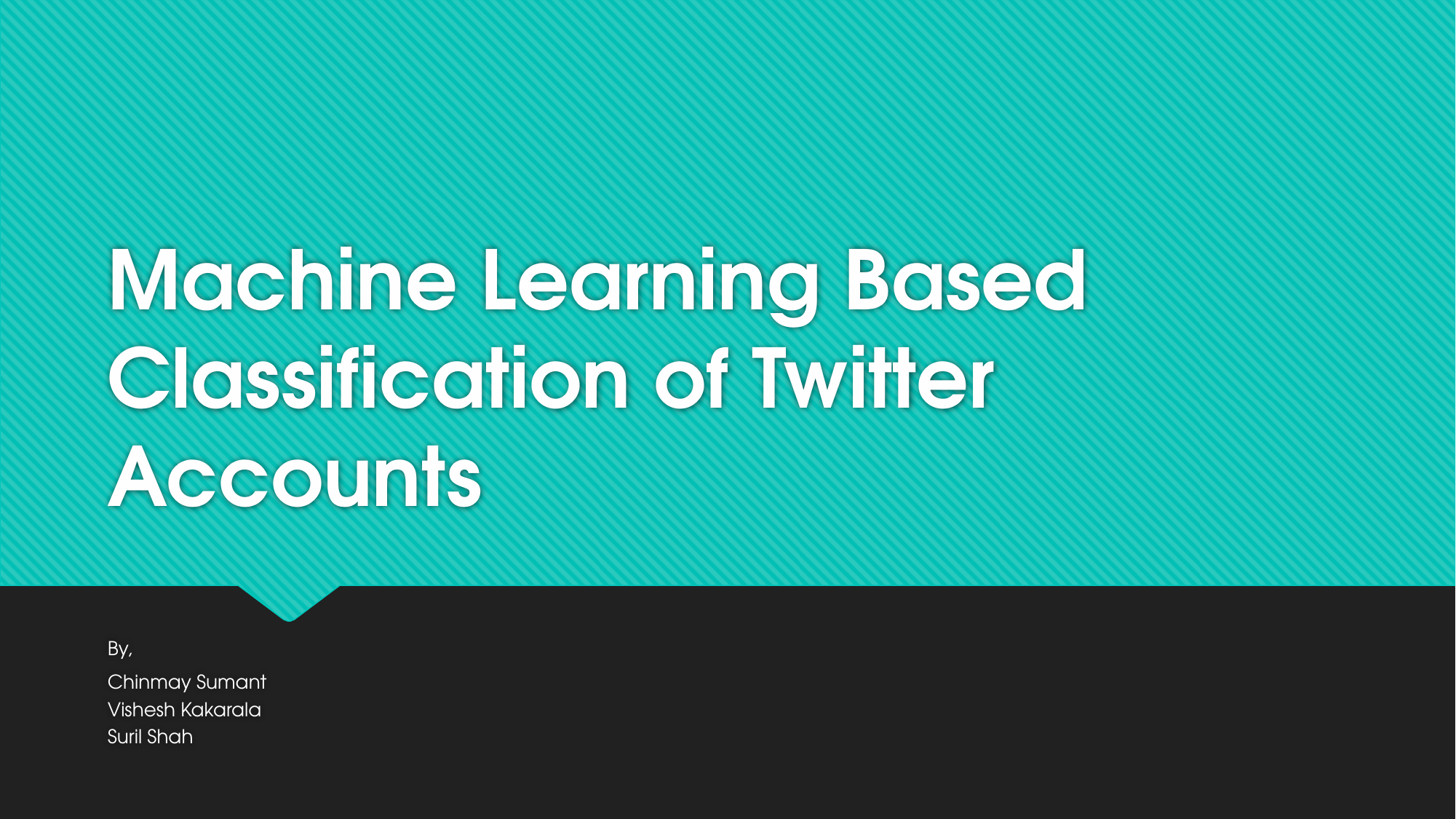

# Machine Learning Based Classification of Twitter Accounts
By,
Chinmay Sumant
Vishesh Kakarala
Suril Shah